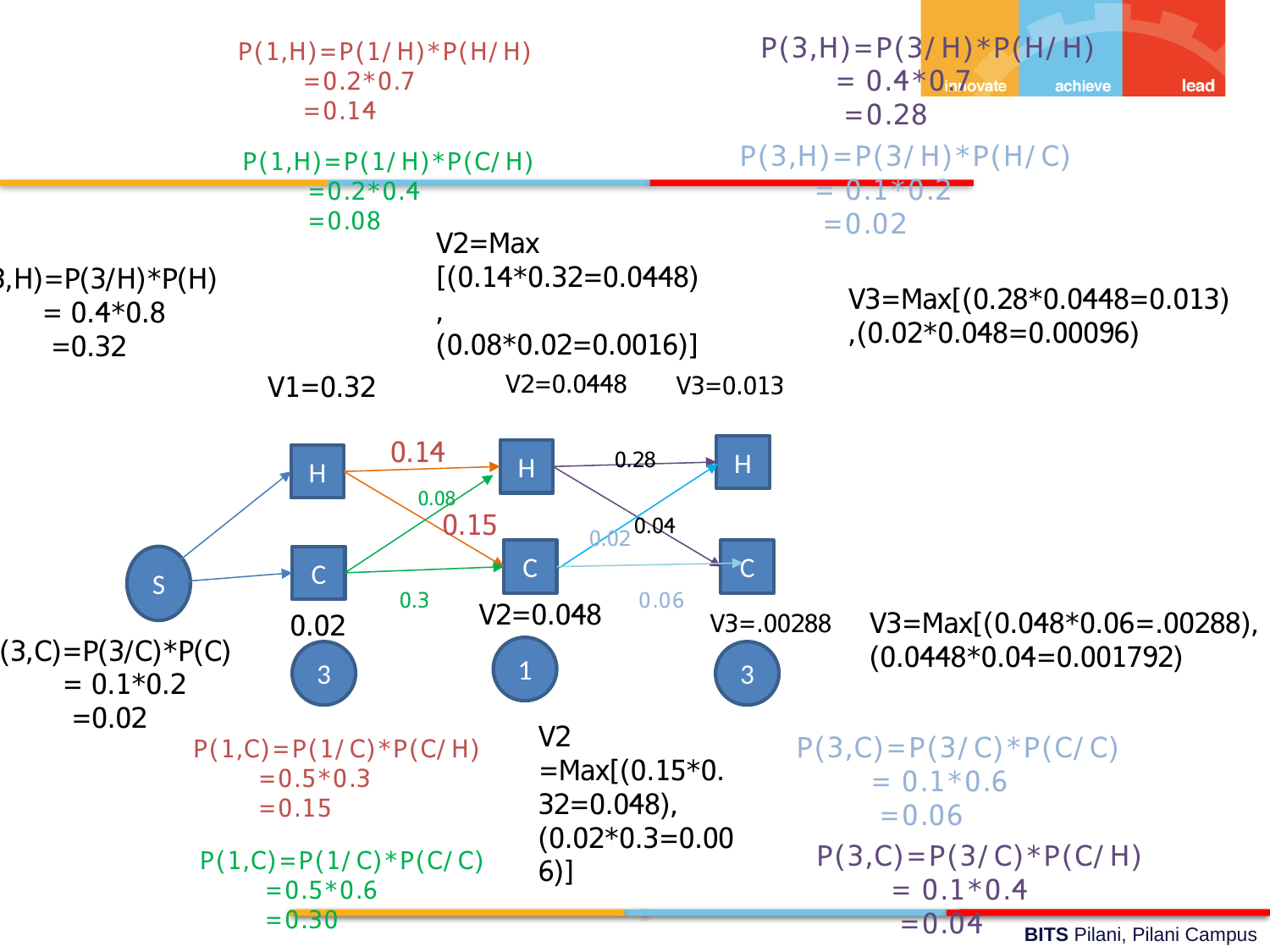

P(3,H)=P(3/H)*P(H/H)
         = 0.4*0.7
          =0.28
P(1,H)=P(1/H)*P(H/H)
         =0.2*0.7
         =0.14
P(3,H)=P(3/H)*P(H/C)
         = 0.1*0.2
          =0.02
P(1,H)=P(1/H)*P(C/H)
         =0.2*0.4
         =0.08
V2=Max [(0.14*0.32=0.0448),(0.08*0.02=0.0016)]

P(3,H)=P(3/H)*P(H)
         = 0.4*0.8
          =0.32
V3=Max[(0.28*0.0448=0.013),(0.02*0.048=0.00096)
V2=0.0448
V1=0.32
V3=0.013
0.14
H
H
0.28
H
0.08
0.15
0.04
0.02
C
C
S
C
0.3
0.06
V2=0.048
V3=Max[(0.048*0.06=.00288),(0.0448*0.04=0.001792)
V3=.00288
0.02
P(3,C)=P(3/C)*P(C)
         = 0.1*0.2
          =0.02
1
3
3
V2  =Max[(0.15*0.32=0.048),(0.02*0.3=0.006)]
P(3,C)=P(3/C)*P(C/C)
         = 0.1*0.6
          =0.06
P(1,C)=P(1/C)*P(C/H)
         =0.5*0.3
         =0.15
P(3,C)=P(3/C)*P(C/H)
         = 0.1*0.4
          =0.04
P(1,C)=P(1/C)*P(C/C)
         =0.5*0.6
         =0.30